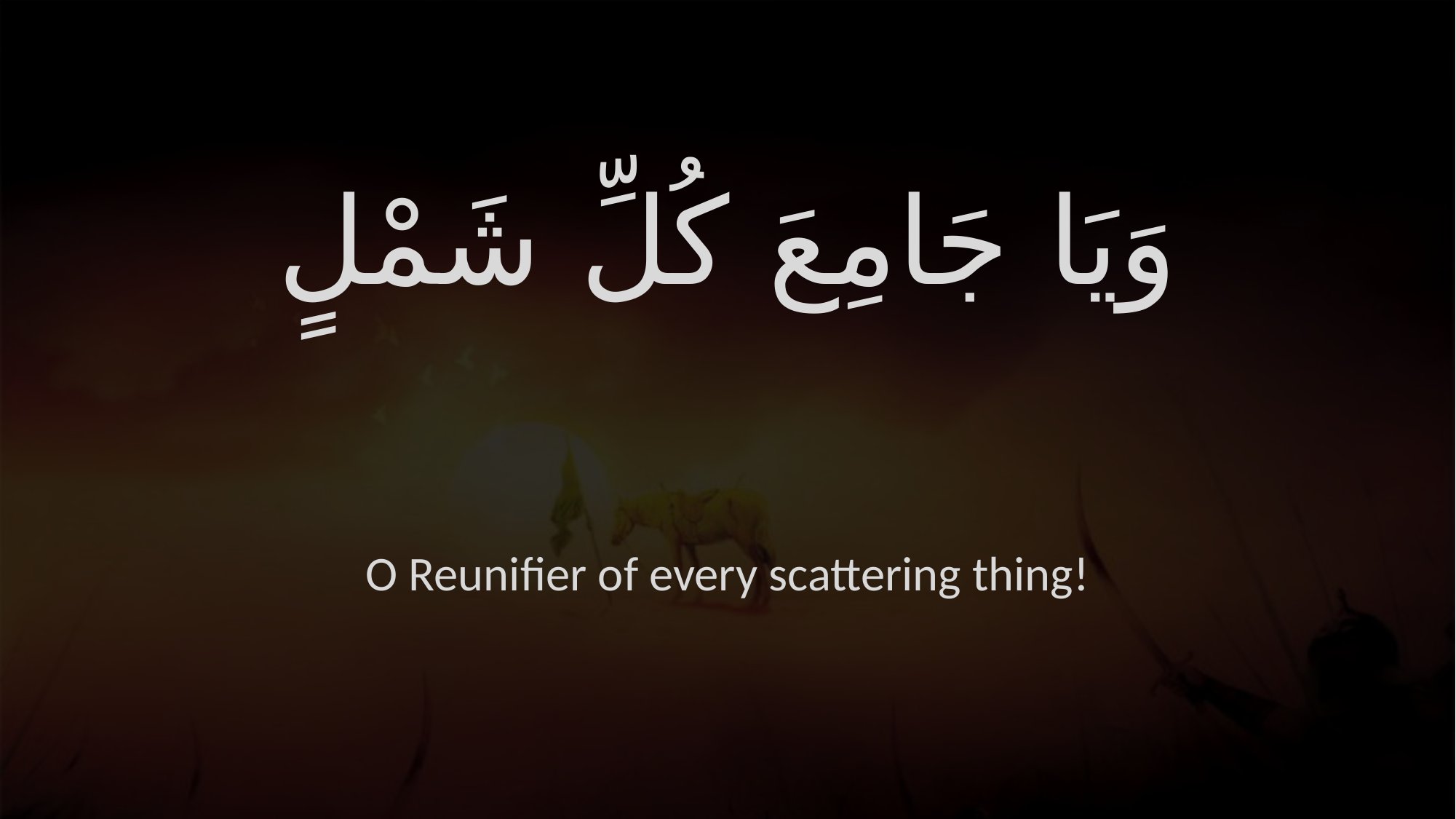

# وَيَا جَامِعَ كُلِّ شَمْلٍ
O Reunifier of every scattering thing!